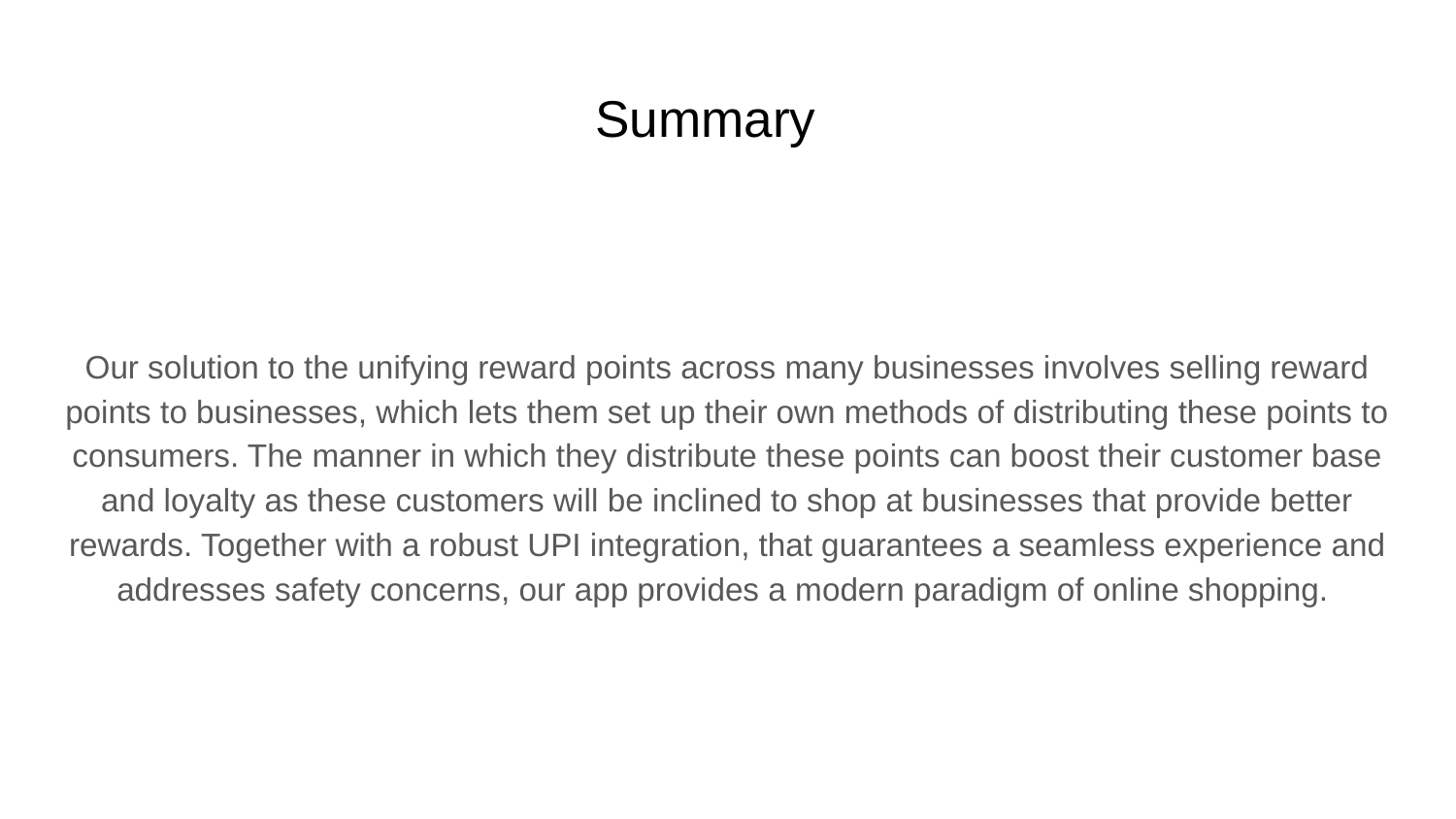

# Summary
Our solution to the unifying reward points across many businesses involves selling reward points to businesses, which lets them set up their own methods of distributing these points to consumers. The manner in which they distribute these points can boost their customer base and loyalty as these customers will be inclined to shop at businesses that provide better rewards. Together with a robust UPI integration, that guarantees a seamless experience and addresses safety concerns, our app provides a modern paradigm of online shopping.